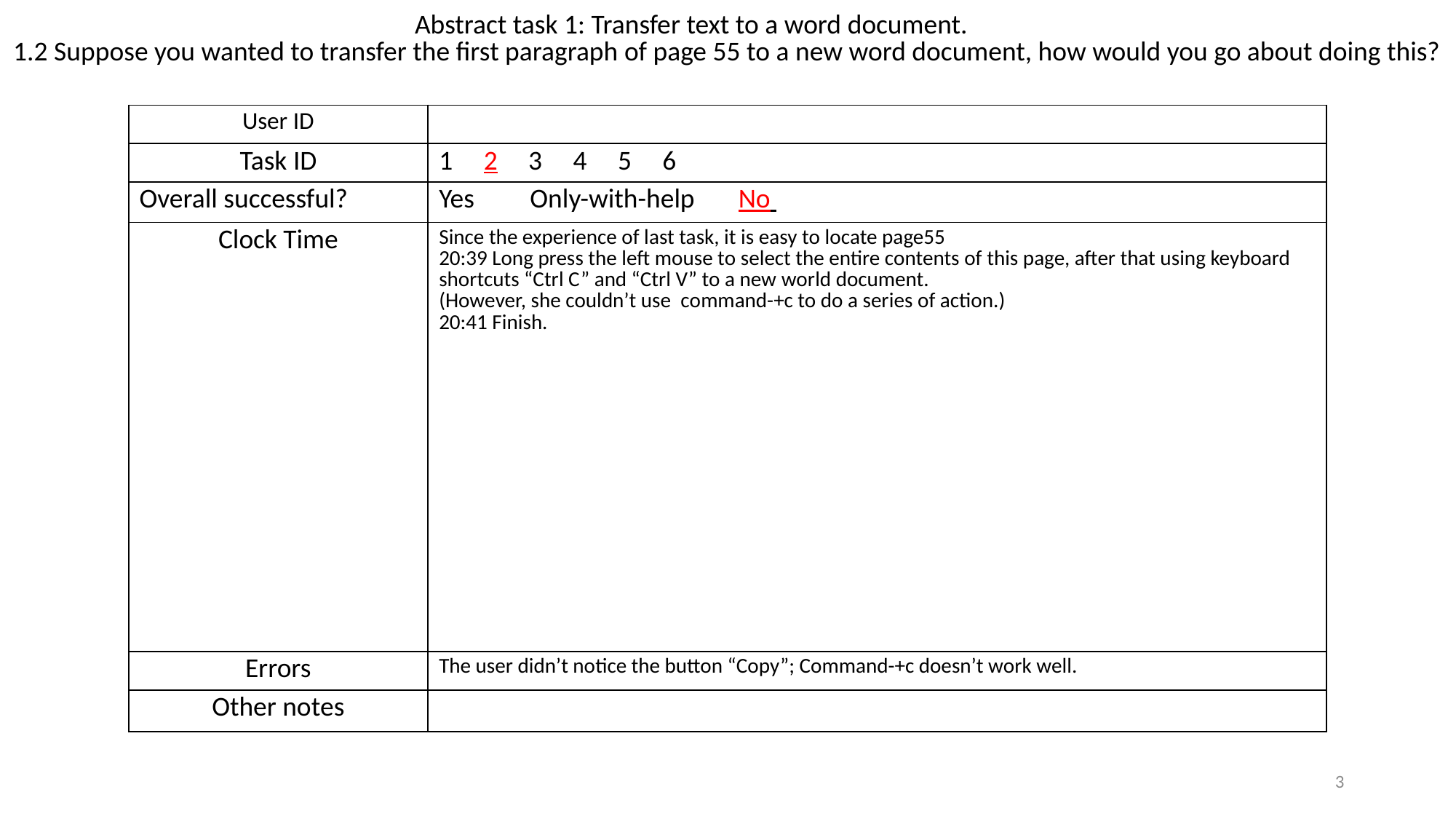

Abstract task 1: Transfer text to a word document.
1.2 Suppose you wanted to transfer the first paragraph of page 55 to a new word document, how would you go about doing this?
| User ID |  |
| --- | --- |
| Task ID | 1 2 3 4 5 6 |
| Overall successful? | Yes Only-with-help No |
| Clock Time | Since the experience of last task, it is easy to locate page55 20:39 Long press the left mouse to select the entire contents of this page, after that using keyboard shortcuts “Ctrl C” and “Ctrl V” to a new world document. (However, she couldn’t use  command-+c to do a series of action.) 20:41 Finish. |
| Errors | The user didn’t notice the button “Copy”; Command-+c doesn’t work well. |
| Other notes |  |
3